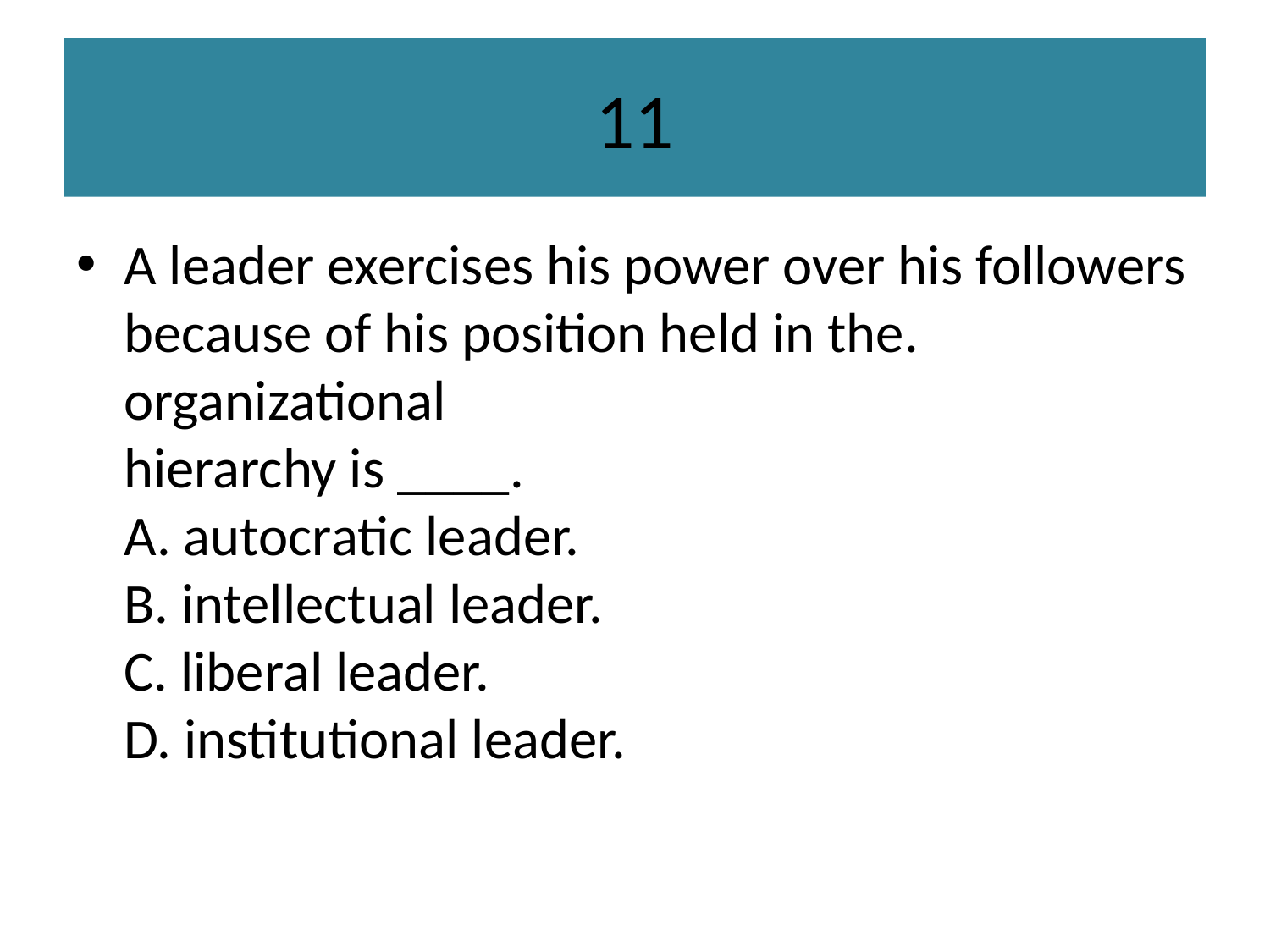

# 11
A leader exercises his power over his followers because of his position held in the. organizational
hierarchy is ____.
A. autocratic leader.
B. intellectual leader.
C. liberal leader.
D. institutional leader.